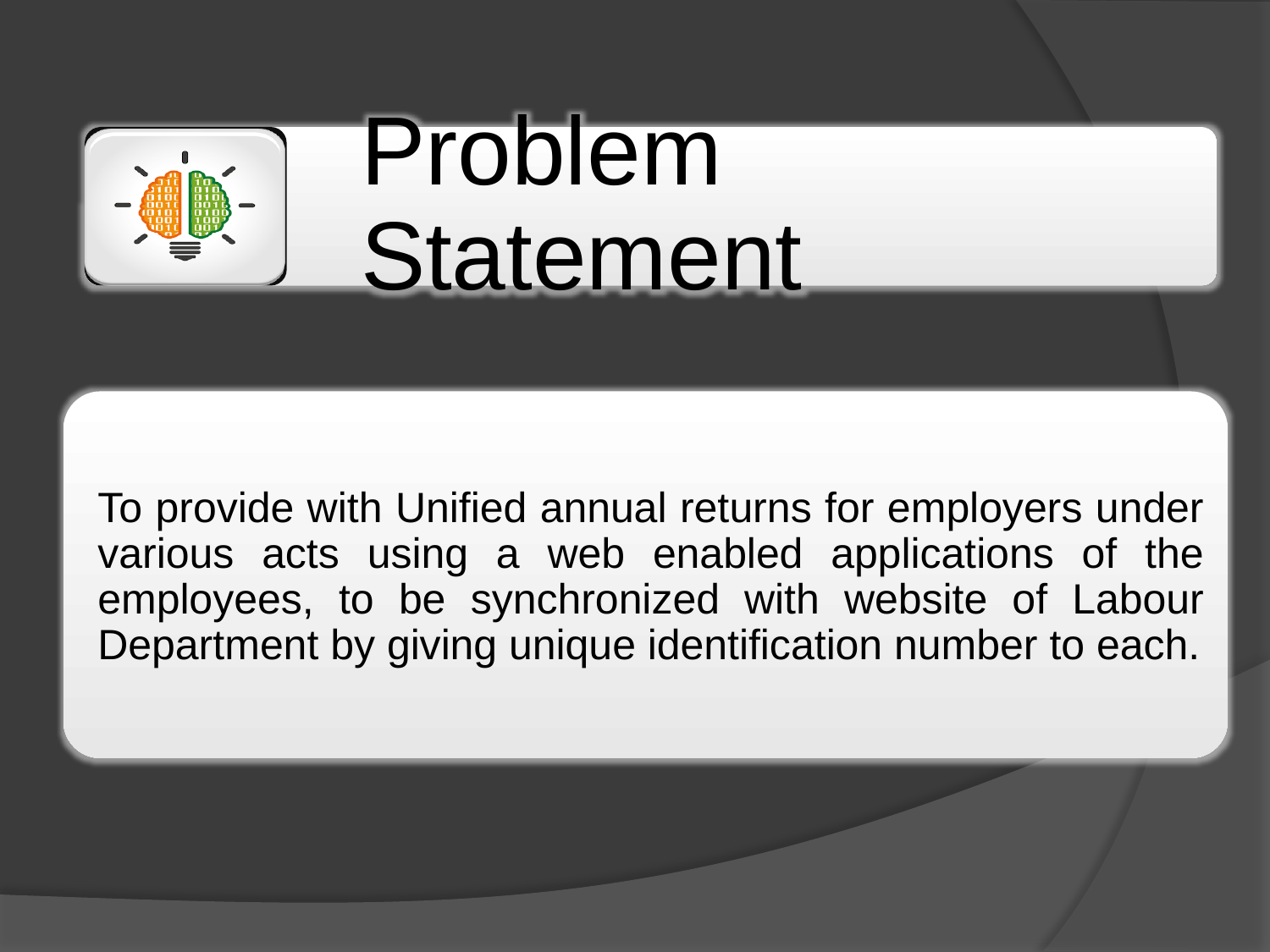

Problem Statement

To provide with Unified annual returns for employers under various acts using a web enabled applications of the employees, to be synchronized with website of Labour Department by giving unique identification number to each.